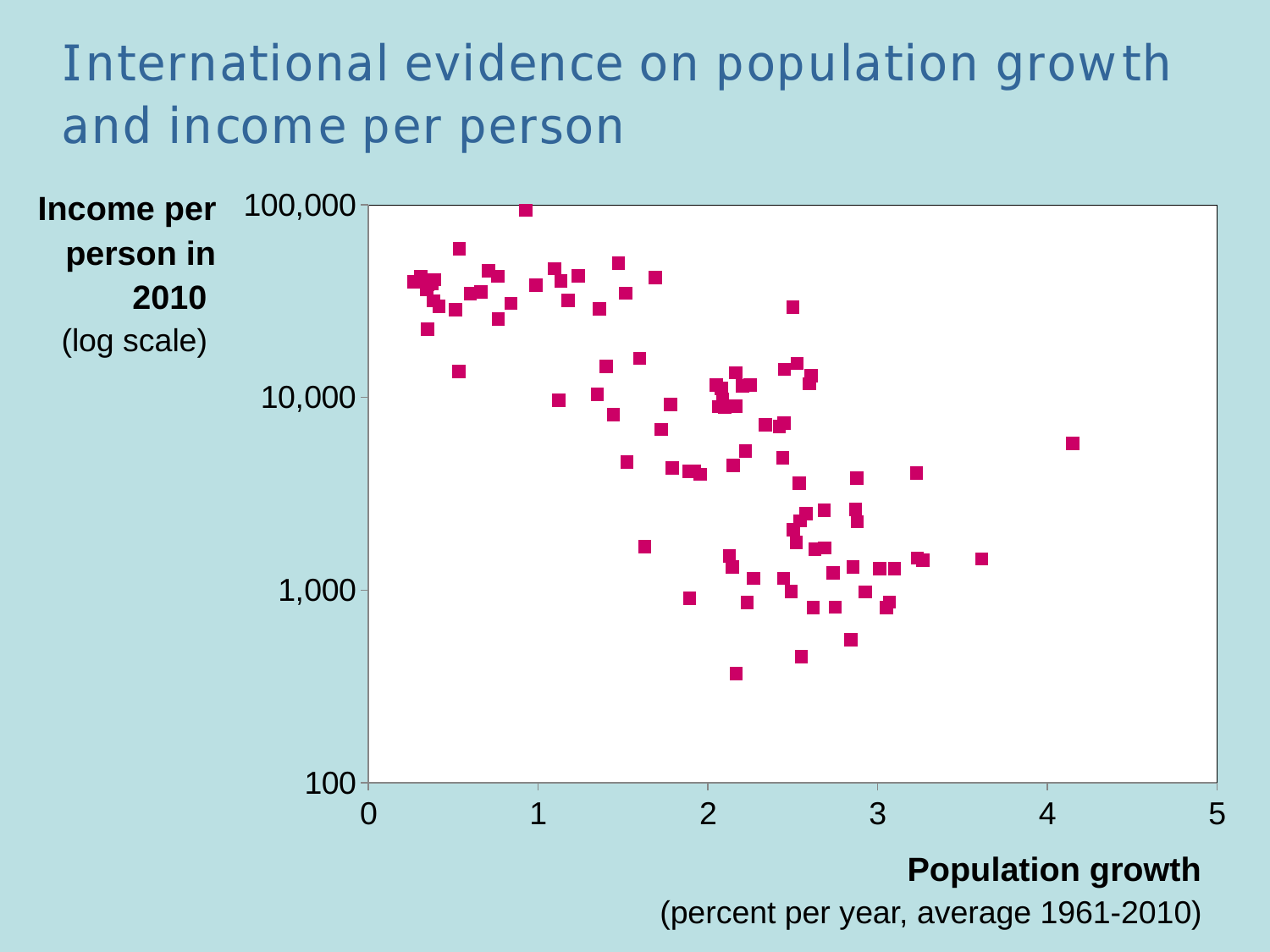

# International evidence on population growth and income per person

### Chart

| Category |  |
|---|---|
Income per person in 2010
(log scale)
Population growth
(percent per year, average 1961-2010)